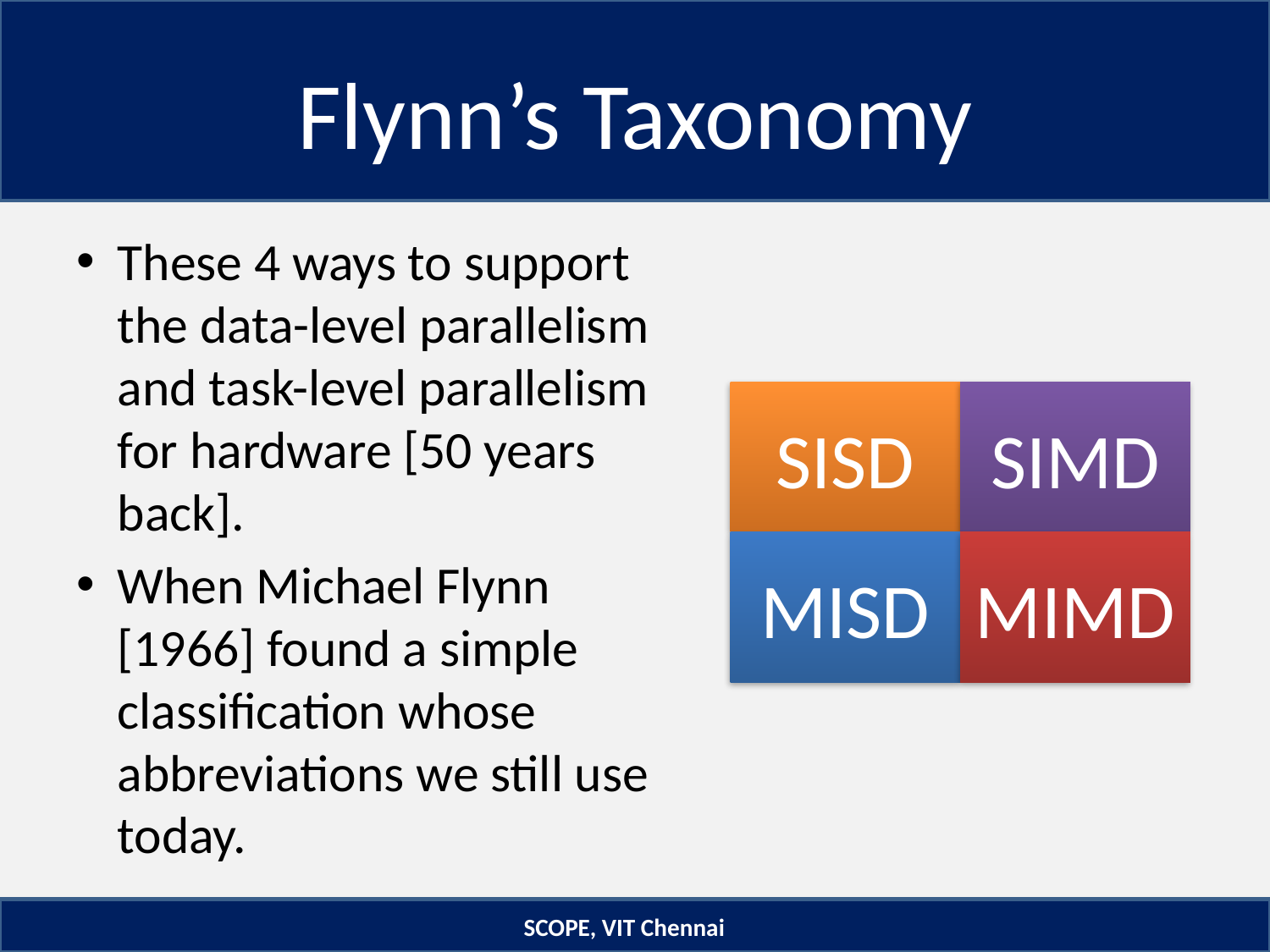

# Flynn’s Taxonomy
These 4 ways to support the data-level parallelism and task-level parallelism for hardware [50 years back].
When Michael Flynn [1966] found a simple classification whose abbreviations we still use today.

SISD
SIMD
MISD
MIMD
SCOPE, VIT Chennai